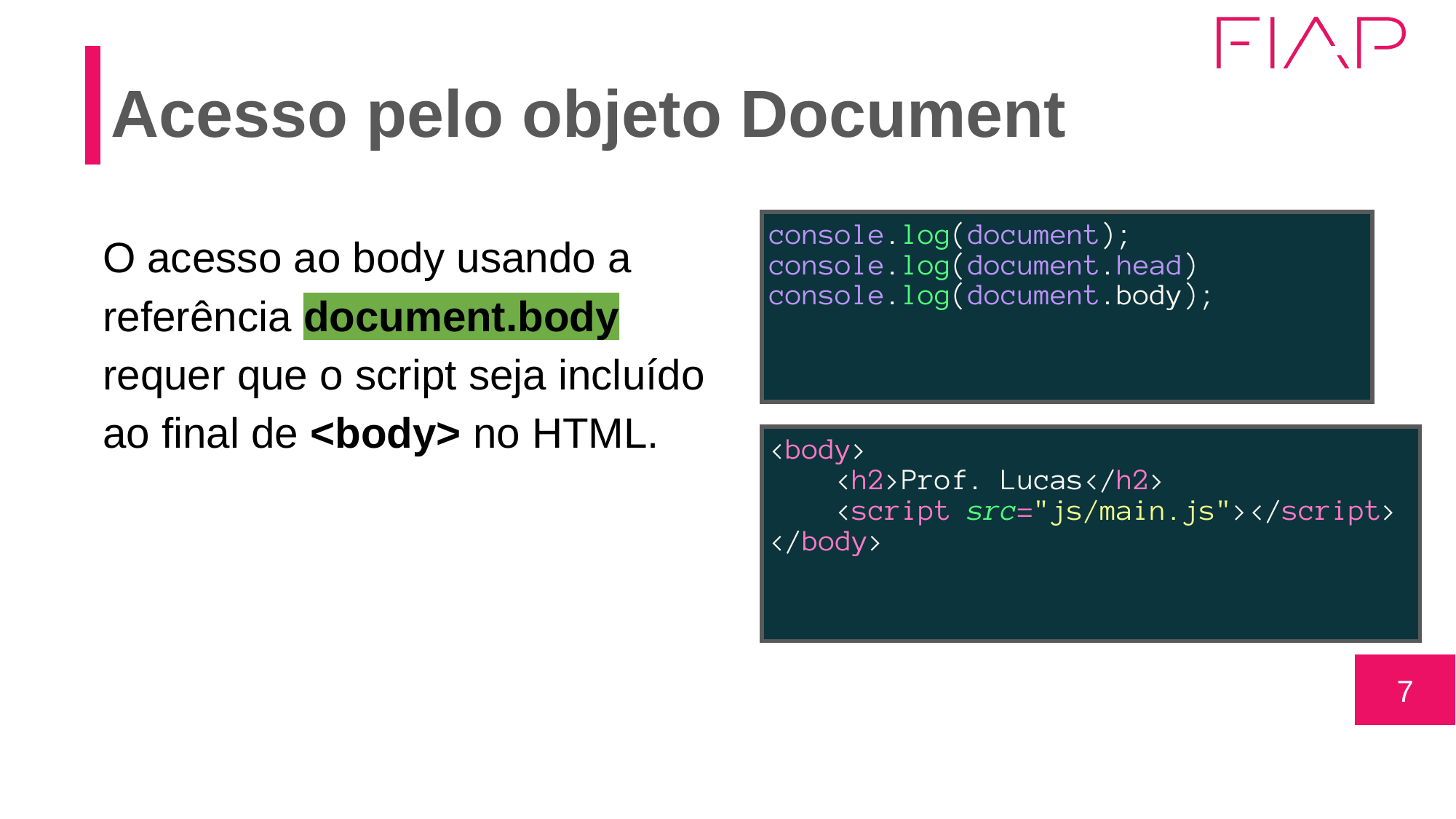

# Acesso pelo objeto Document
O acesso ao body usando a referência document.body requer que o script seja incluído ao final de <body> no HTML.

| console.log(document); console.log(document.head) console.log(document.body); |
| --- |
| <body>     <h2>Prof. Lucas</h2>     <script src="js/main.js"></script> </body> |
| --- |
7